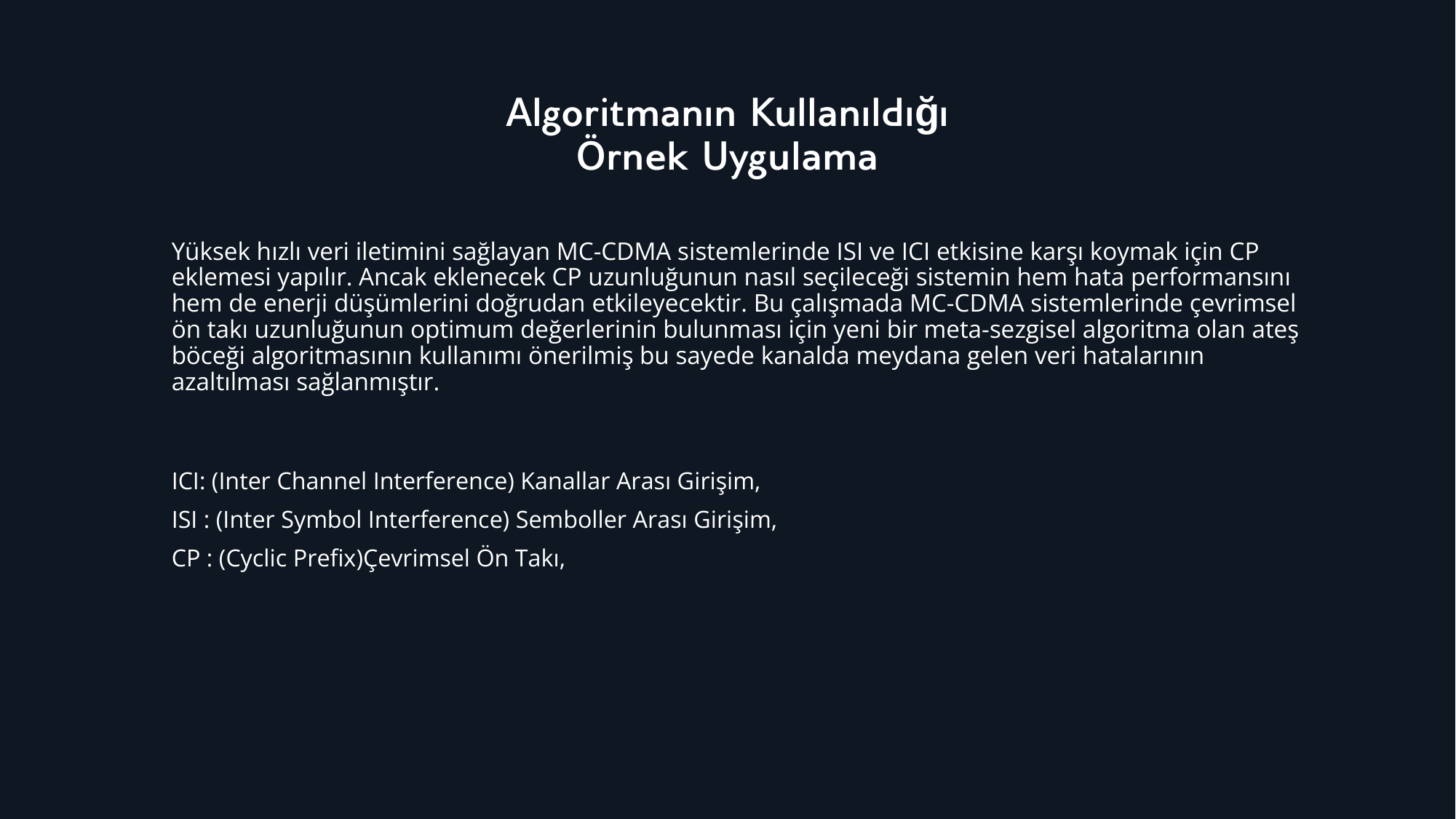

# Algoritmanın Kullanıldığı Örnek Uygulama
Yüksek hızlı veri iletimini sağlayan MC-CDMA sistemlerinde ISI ve ICI etkisine karşı koymak için CP eklemesi yapılır. Ancak eklenecek CP uzunluğunun nasıl seçileceği sistemin hem hata performansını hem de enerji düşümlerini doğrudan etkileyecektir. Bu çalışmada MC-CDMA sistemlerinde çevrimsel ön takı uzunluğunun optimum değerlerinin bulunması için yeni bir meta-sezgisel algoritma olan ateş böceği algoritmasının kullanımı önerilmiş bu sayede kanalda meydana gelen veri hatalarının azaltılması sağlanmıştır.
ICI: (Inter Channel Interference) Kanallar Arası Girişim,
ISI : (Inter Symbol Interference) Semboller Arası Girişim,
CP : (Cyclic Prefix)Çevrimsel Ön Takı,